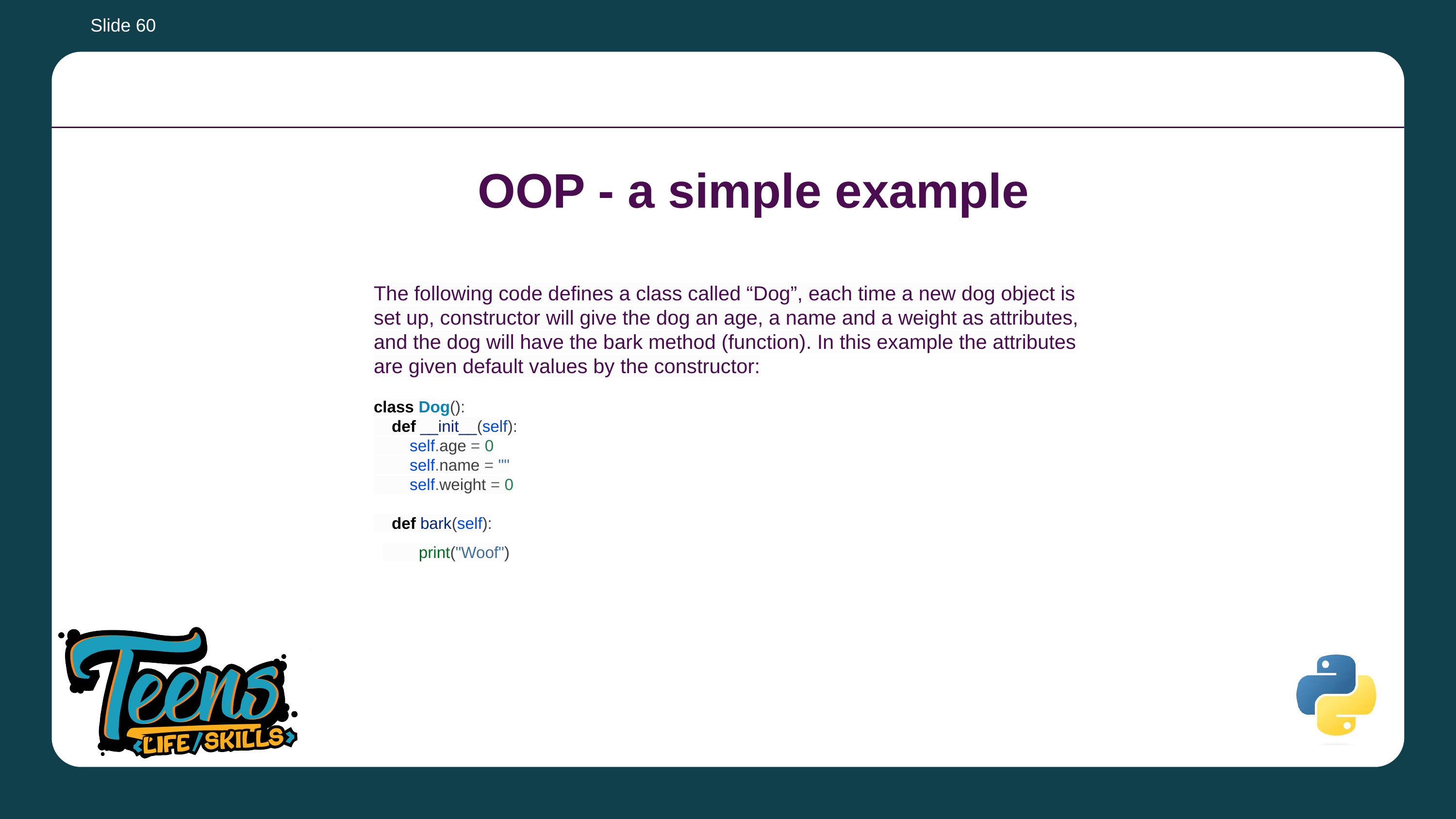

Slide 60

# OOP - a simple example
The following code defines a class called “Dog”, each time a new dog object is set up, constructor will give the dog an age, a name and a weight as attributes, and the dog will have the bark method (function). In this example the attributes are given default values by the constructor:

class Dog():
    def __init__(self):
        self.age = 0
        self.name = ""
        self.weight = 0

    def bark(self):
        print("Woof")